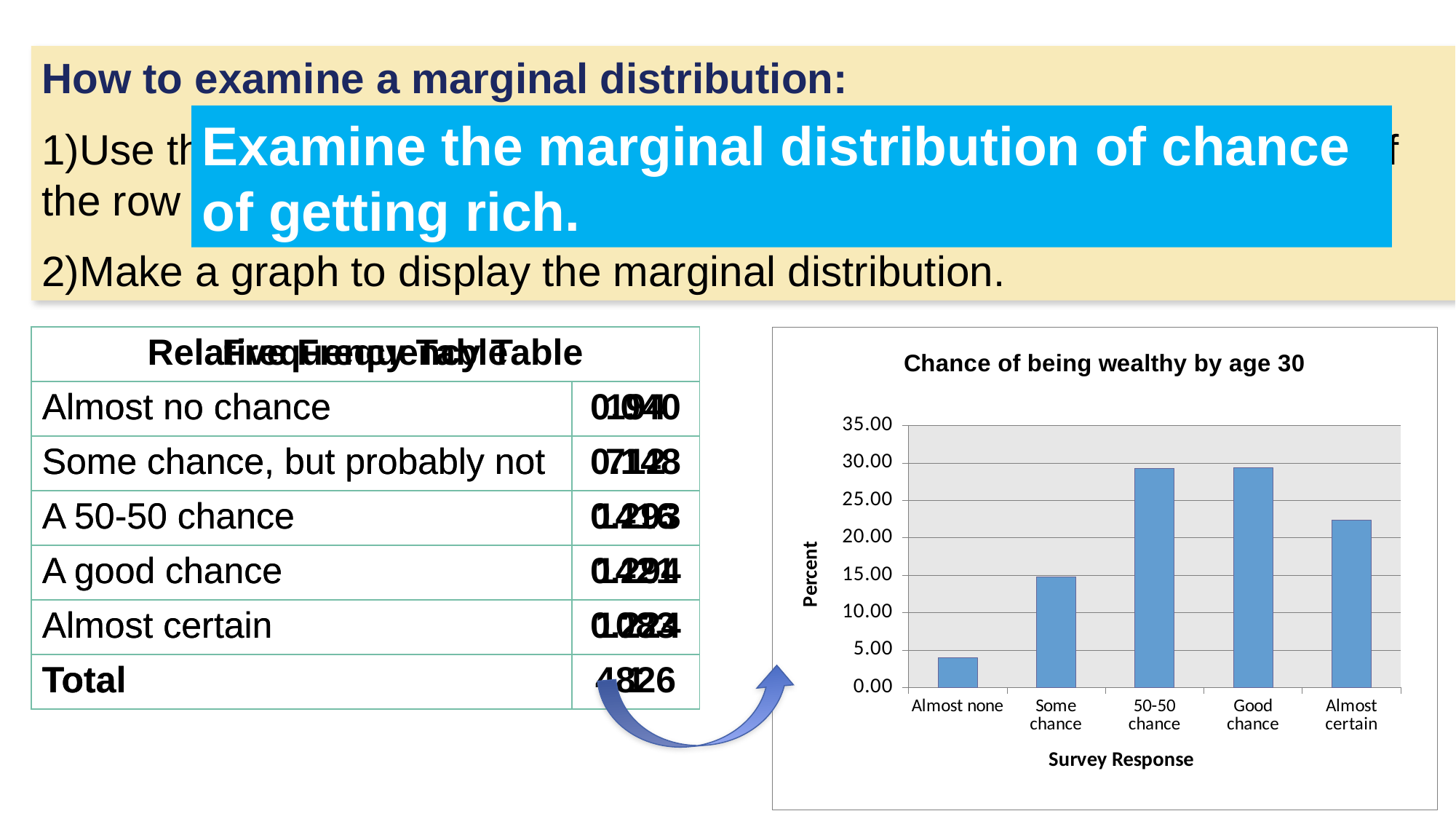

How to examine a marginal distribution:

Use the data in the table to calculate the marginal distribution (in %) of the row or column totals.

Make a graph to display the marginal distribution.
Examine the marginal distribution of chance of getting rich.
| Frequency Table |  |
| --- | --- |
| Almost no chance | 194 |
| Some chance, but probably not | 712 |
| A 50-50 chance | 1416 |
| A good chance | 1421 |
| Almost certain | 1083 |
| Total | 4826 |
| Relative Frequency Table |  |
| --- | --- |
| Almost no chance | 0.040 |
| Some chance, but probably not | 0.148 |
| A 50-50 chance | 0.293 |
| A good chance | 0.294 |
| Almost certain | 0.224 |
| Total | 1 |

### Chart: Chance of being wealthy by age 30

| Category | Super Power Preference |
|---|---|
| Almost none | 4.0 |
| Some chance | 14.8 |
| 50-50 chance | 29.3 |
| Good chance | 29.4 |
| Almost certain | 22.4 |